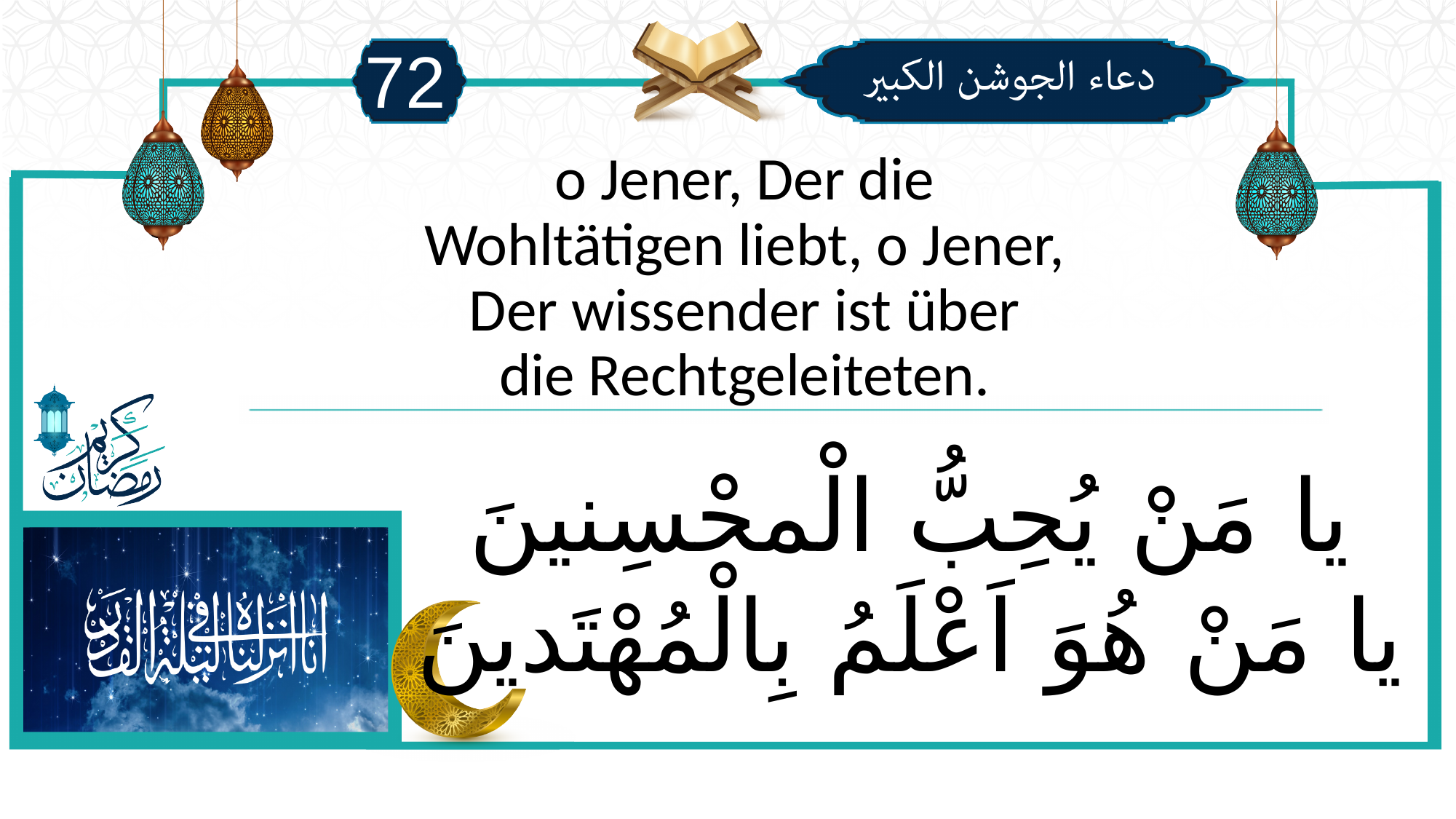

72
o Jener, Der die
Wohltätigen liebt, o Jener,
Der wissender ist über
die Rechtgeleiteten.
يا مَنْ يُحِبُّ الْمحْسِنينَ
يا مَنْ هُوَ اَعْلَمُ بِالْمُهْتَدينَ